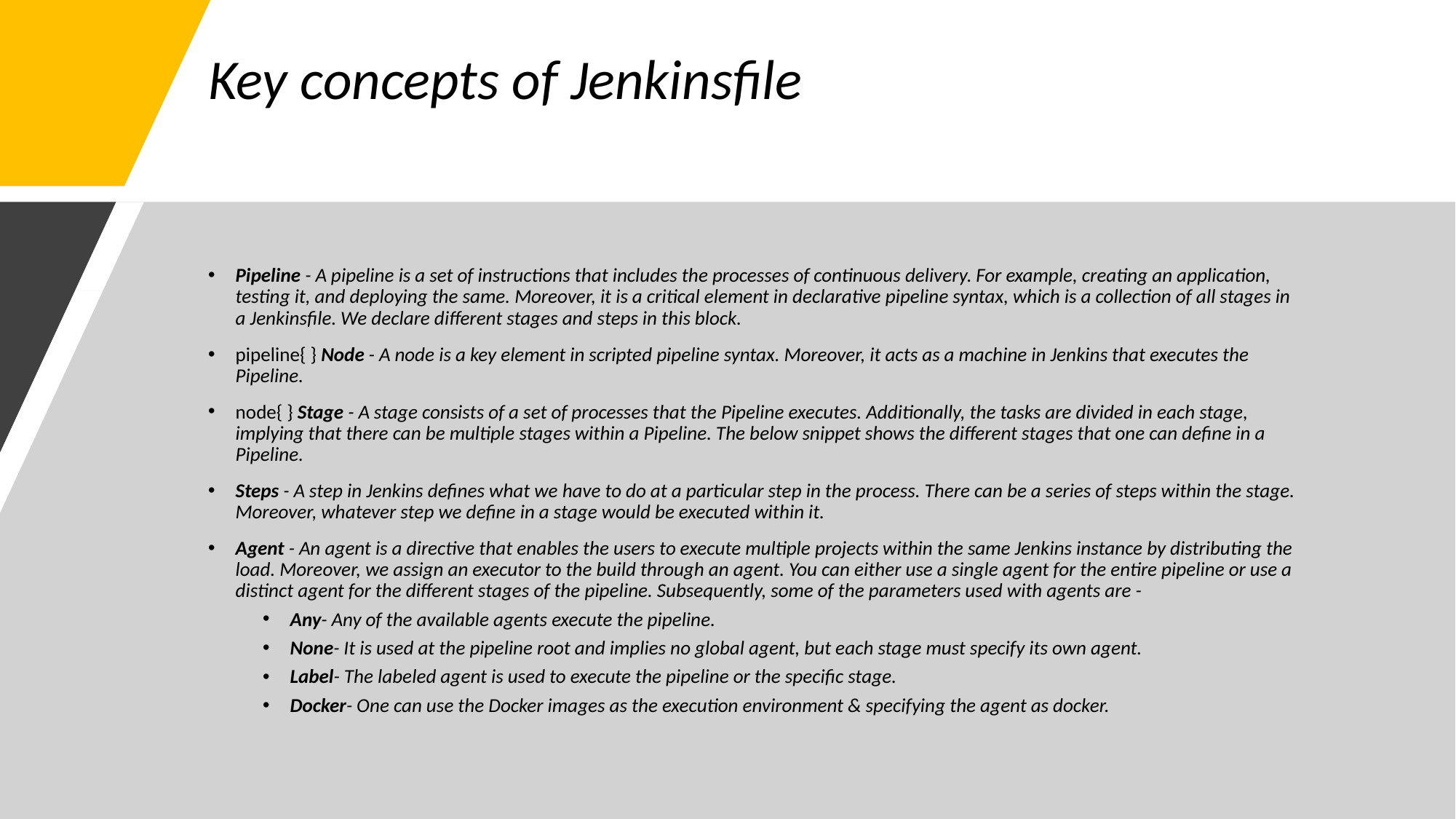

# Key concepts of Jenkinsfile

Pipeline - A pipeline is a set of instructions that includes the processes of continuous delivery. For example, creating an application, testing it, and deploying the same. Moreover, it is a critical element in declarative pipeline syntax, which is a collection of all stages in a Jenkinsfile. We declare different stages and steps in this block.
pipeline{ } Node - A node is a key element in scripted pipeline syntax. Moreover, it acts as a machine in Jenkins that executes the Pipeline.
node{ } Stage - A stage consists of a set of processes that the Pipeline executes. Additionally, the tasks are divided in each stage, implying that there can be multiple stages within a Pipeline. The below snippet shows the different stages that one can define in a Pipeline.
Steps - A step in Jenkins defines what we have to do at a particular step in the process. There can be a series of steps within the stage. Moreover, whatever step we define in a stage would be executed within it.
Agent - An agent is a directive that enables the users to execute multiple projects within the same Jenkins instance by distributing the load. Moreover, we assign an executor to the build through an agent. You can either use a single agent for the entire pipeline or use a distinct agent for the different stages of the pipeline. Subsequently, some of the parameters used with agents are -
Any- Any of the available agents execute the pipeline.
None- It is used at the pipeline root and implies no global agent, but each stage must specify its own agent.
Label- The labeled agent is used to execute the pipeline or the specific stage.
Docker- One can use the Docker images as the execution environment & specifying the agent as docker.